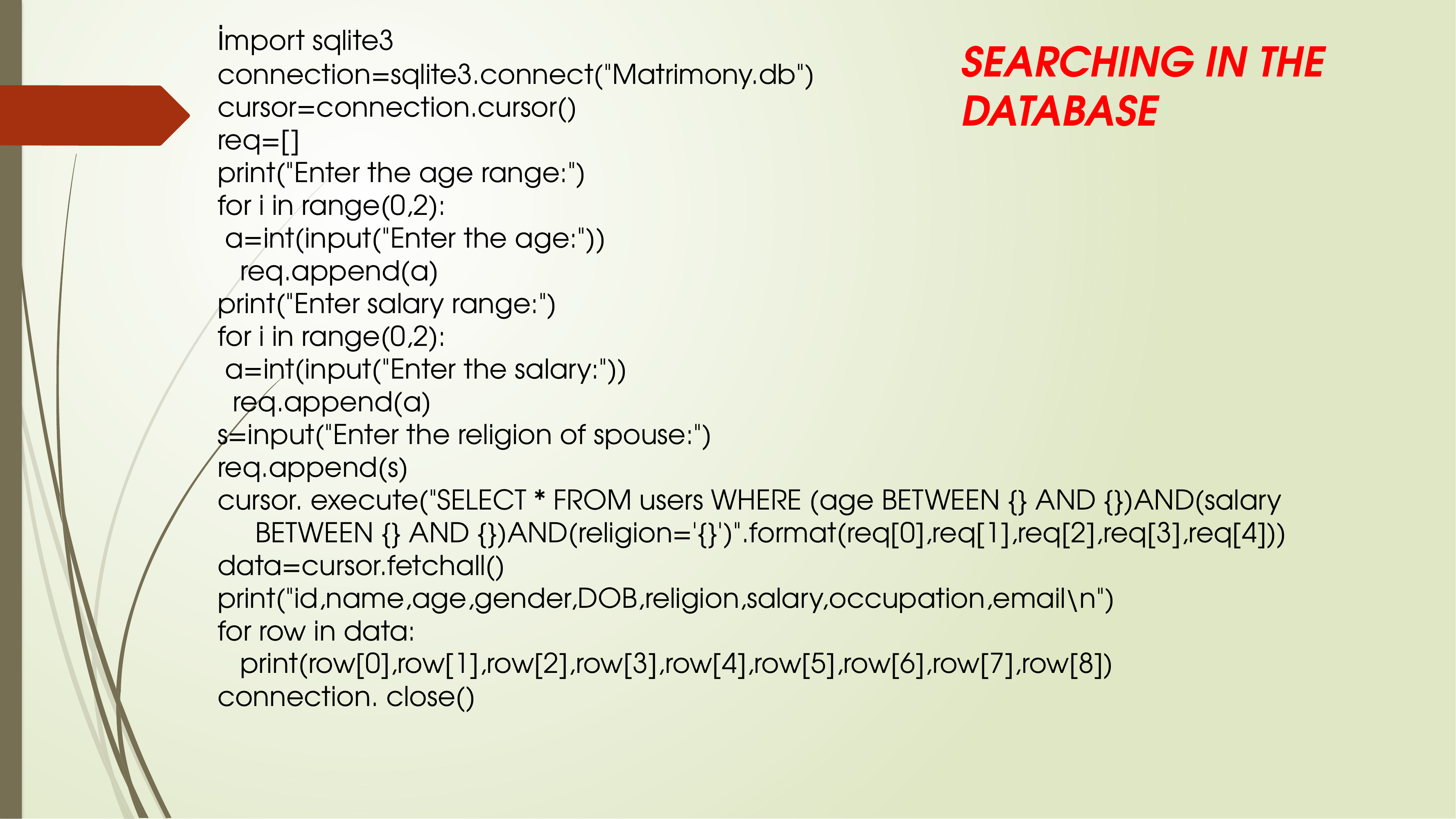

import sqlite3
connection=sqlite3.connect("Matrimony.db")
cursor=connection.cursor()
req=[]
print("Enter the age range:")
for i in range(0,2):
 a=int(input("Enter the age:"))
   req.append(a)
print("Enter salary range:")
for i in range(0,2):
 a=int(input("Enter the salary:"))
  req.append(a)
s=input("Enter the religion of spouse:")
req.append(s)
cursor. execute("SELECT * FROM users WHERE (age BETWEEN {} AND {})AND(salary                   BETWEEN {} AND {})AND(religion='{}')".format(req[0],req[1],req[2],req[3],req[4]))
data=cursor.fetchall()
print("id,name,age,gender,DOB,religion,salary,occupation,email\n")
for row in data:
   print(row[0],row[1],row[2],row[3],row[4],row[5],row[6],row[7],row[8])
connection. close()
SEARCHING IN THE DATABASE